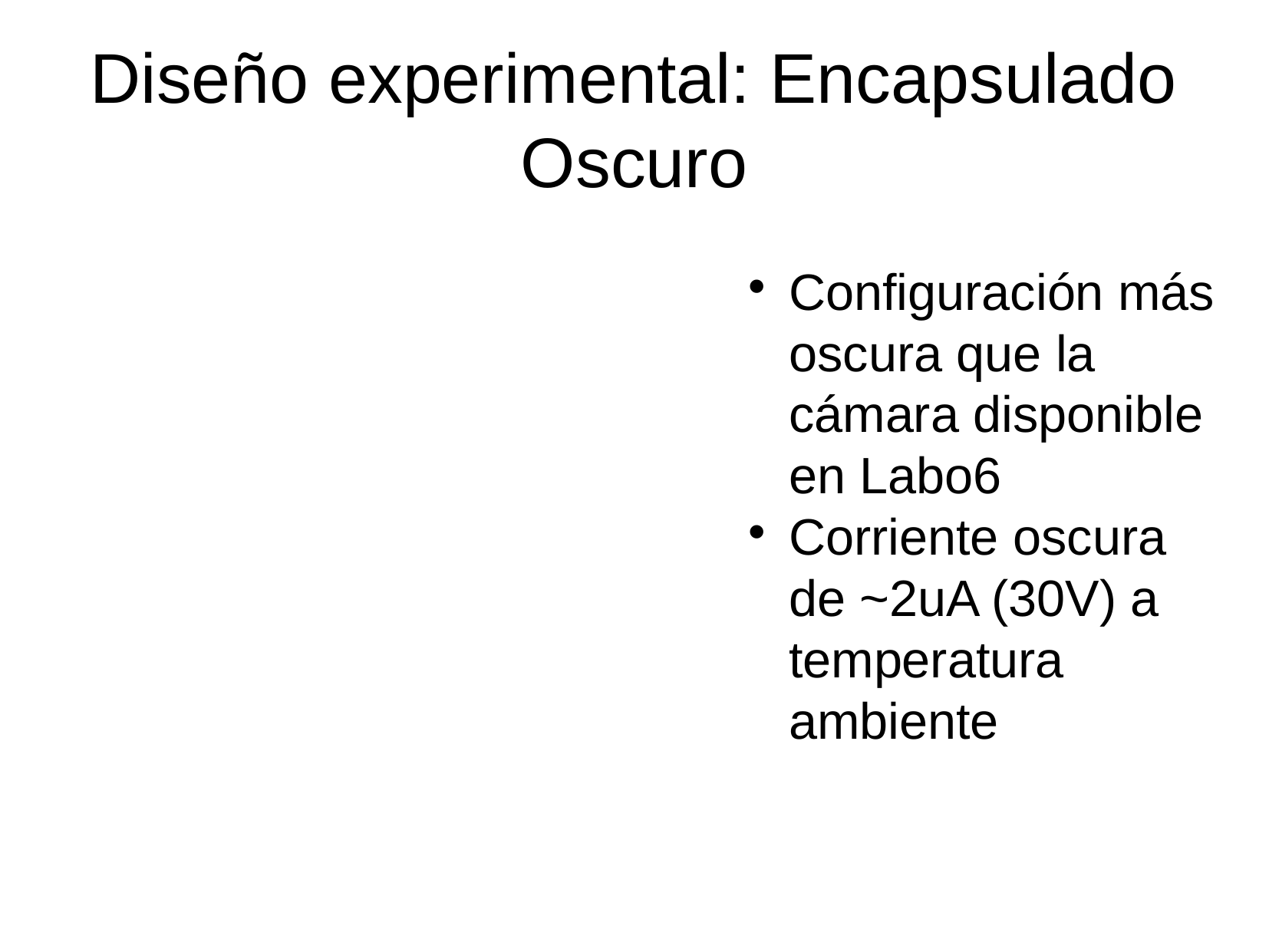

Diseño experimental: Encapsulado Oscuro
Configuración más oscura que la cámara disponible en Labo6
Corriente oscura de ~2uA (30V) a temperatura ambiente